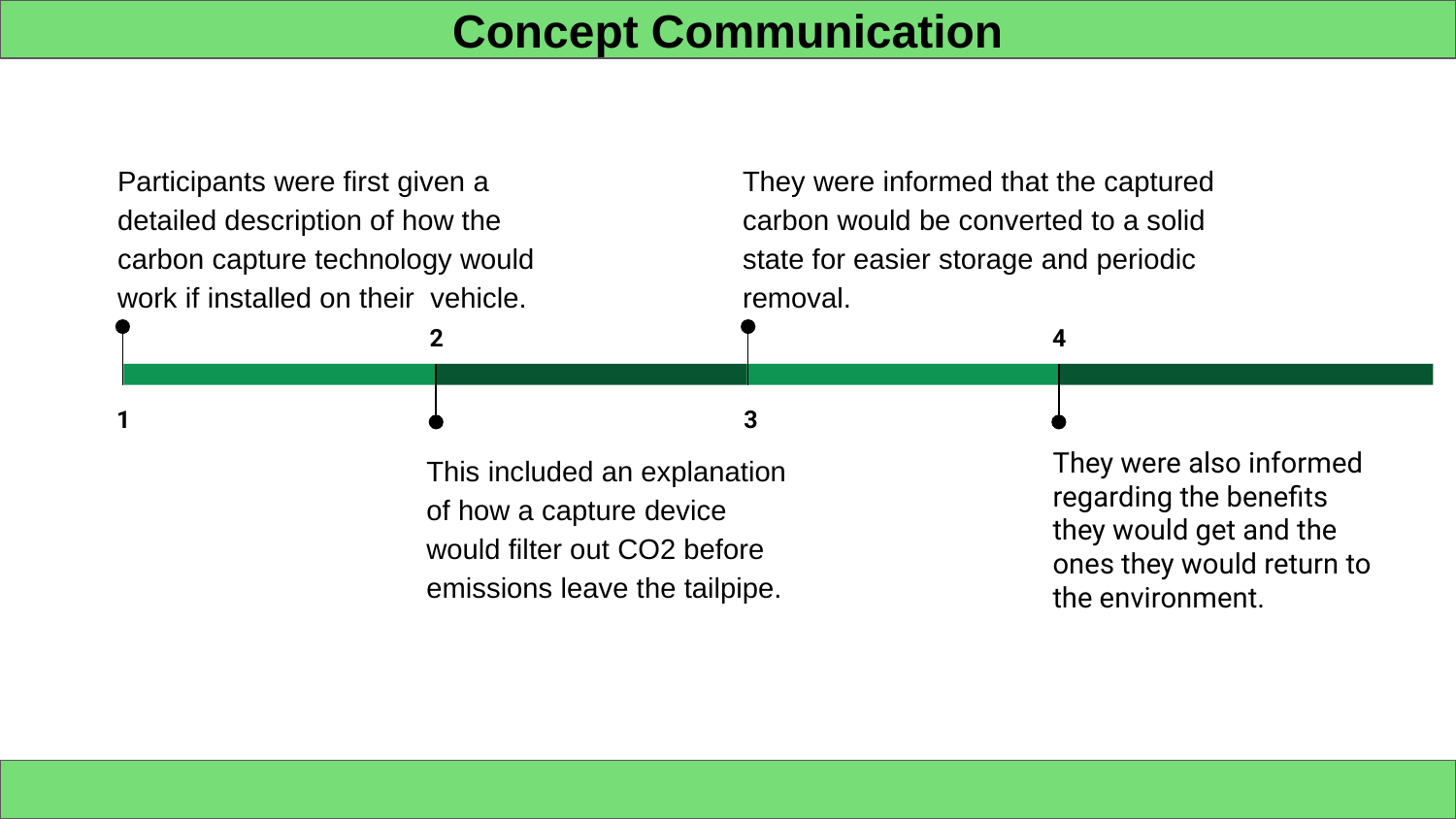

Concept Communication

Participants were first given a detailed description of how the carbon capture technology would work if installed on their  vehicle.

1

They were informed that the captured carbon would be converted to a solid state for easier storage and periodic removal.

3

2

This included an explanation of how a capture device would filter out CO2 before emissions leave the tailpipe.

4

They were also informed regarding the benefits they would get and the ones they would return to the environment.